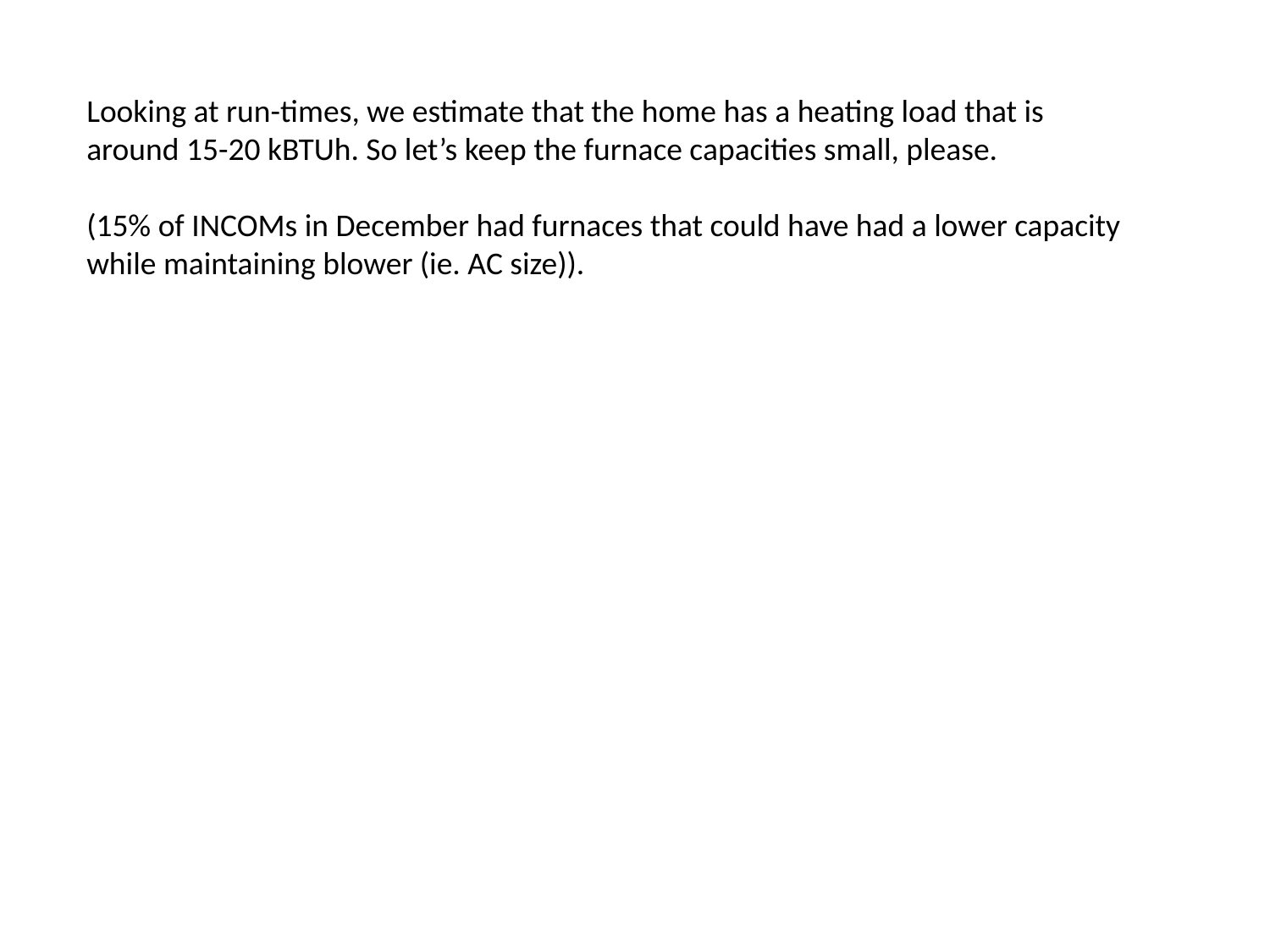

Looking at run-times, we estimate that the home has a heating load that is around 15-20 kBTUh. So let’s keep the furnace capacities small, please.

(15% of INCOMs in December had furnaces that could have had a lower capacity while maintaining blower (ie. AC size)).